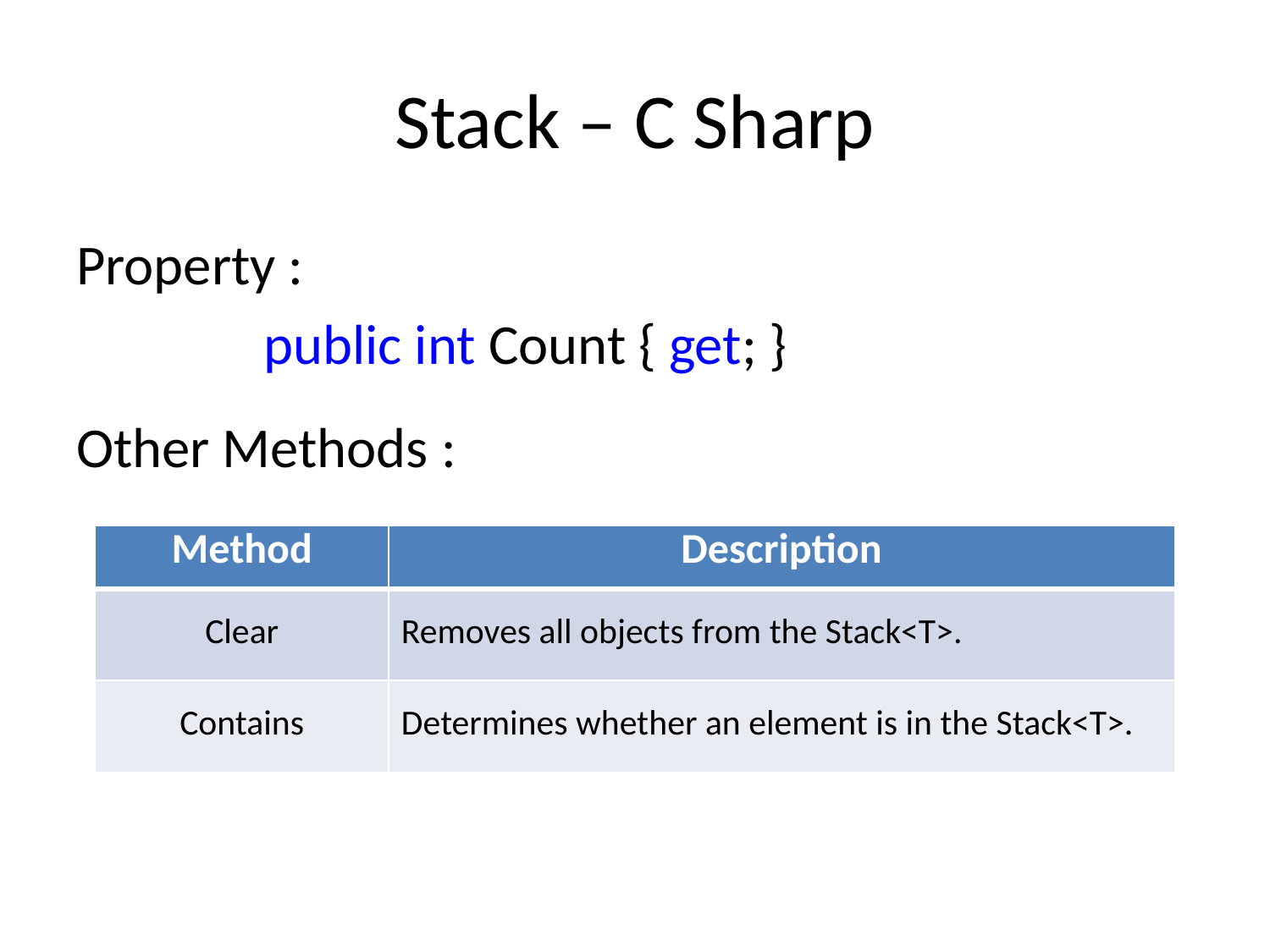

# Stack – C Sharp
Property :
		 public int Count { get; }

Other Methods :

| Method | Description |
| --- | --- |
| Clear | Removes all objects from the Stack<T>. |
| Contains | Determines whether an element is in the Stack<T>. |